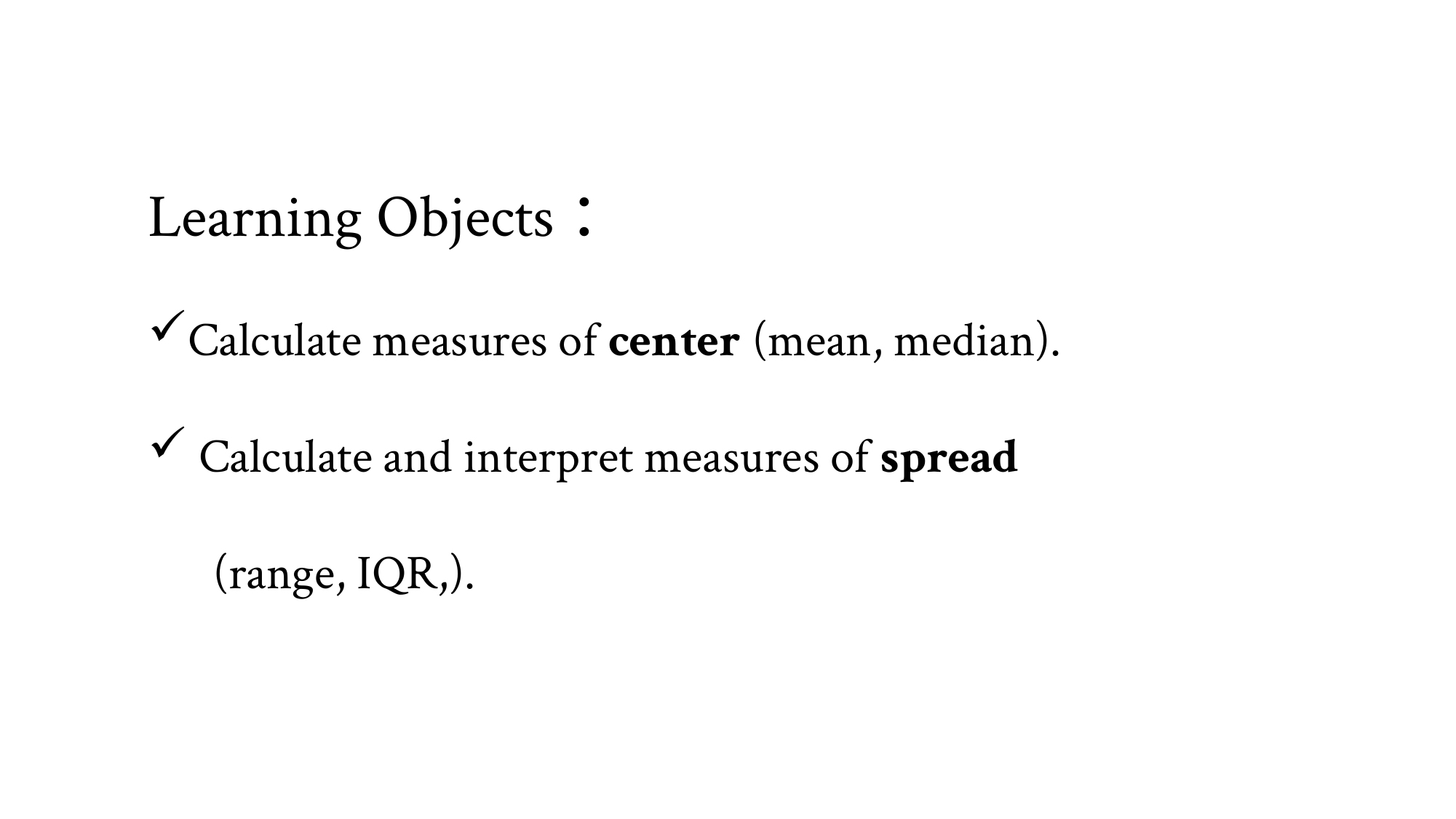

Learning Objects：
Calculate measures of center (mean, median).
 Calculate and interpret measures of spread
      (range, IQR,).